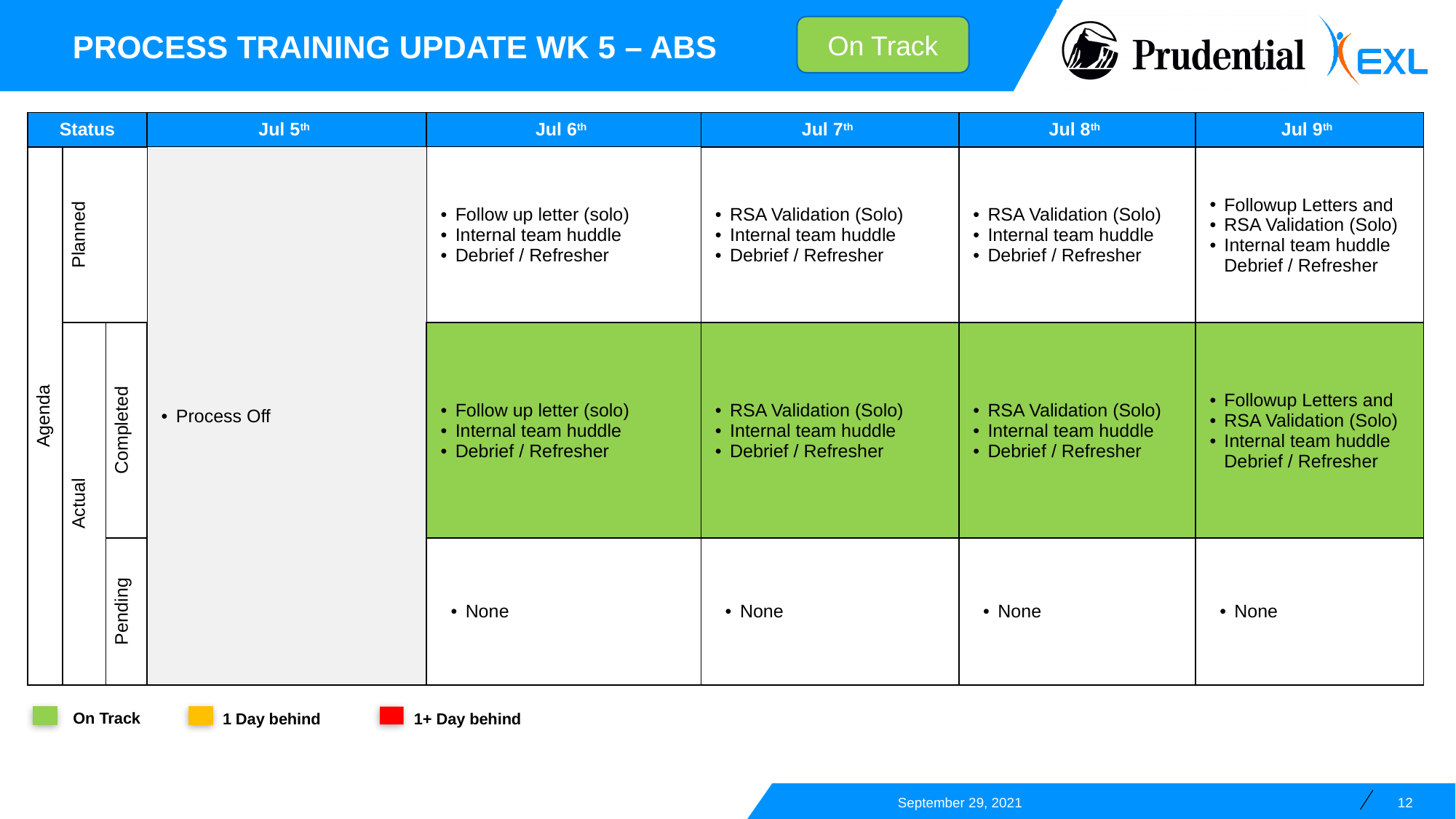

Process training update WK 5 – ABS
On Track
| Status |  |  | Jul 5th | Jul 6th | Jul 7th | Jul 8th | Jul 9th |
| --- | --- | --- | --- | --- | --- | --- | --- |
| Agenda | Planned |  | Process Off | Follow up letter (solo) Internal team huddle Debrief / Refresher | RSA Validation (Solo) Internal team huddle Debrief / Refresher | RSA Validation (Solo) Internal team huddle Debrief / Refresher | Followup Letters and RSA Validation (Solo) Internal team huddle Debrief / Refresher |
|  | Actual | Completed |  | Follow up letter (solo) Internal team huddle Debrief / Refresher | RSA Validation (Solo) Internal team huddle Debrief / Refresher | RSA Validation (Solo) Internal team huddle Debrief / Refresher | Followup Letters and RSA Validation (Solo) Internal team huddle Debrief / Refresher |
|  |  | Pending |  | None | None | None | None |
On Track
1 Day behind
1+ Day behind